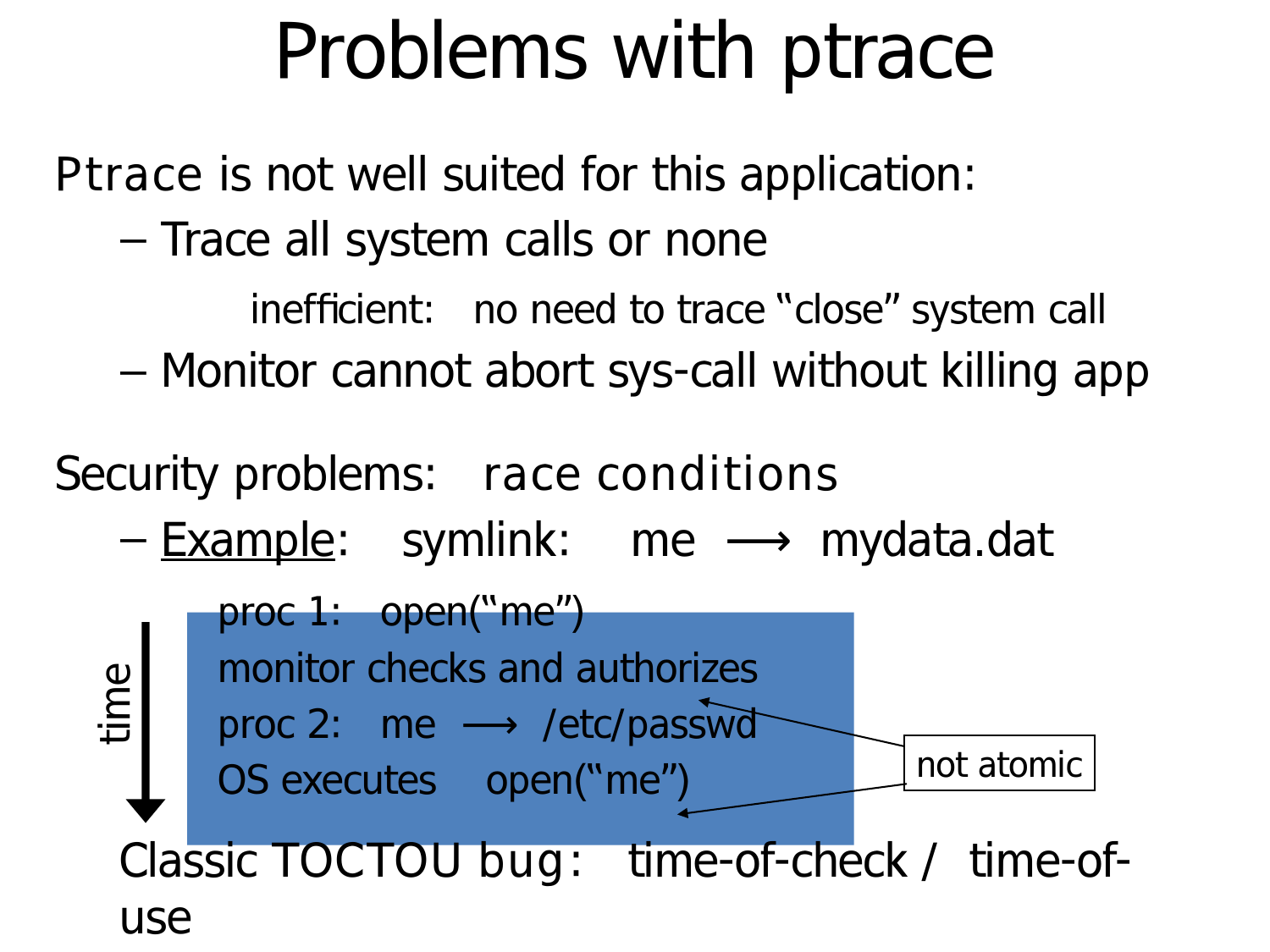

# Problems with ptrace
Ptrace is not well suited for this application:
Trace all system calls or none
inefficient:   no need to trace “close” system call
Monitor cannot abort sys-call without killing app
Security problems:   race conditions
Example:	symlink:    me  ⟶  mydata.dat
	proc 1:   open(“me”)
	monitor checks and authorizes
	proc 2:   me  ⟶  /etc/passwd
	OS executes    open(“me”)
Classic TOCTOU bug:   time-of-check /  time-of-use

time

not atomic